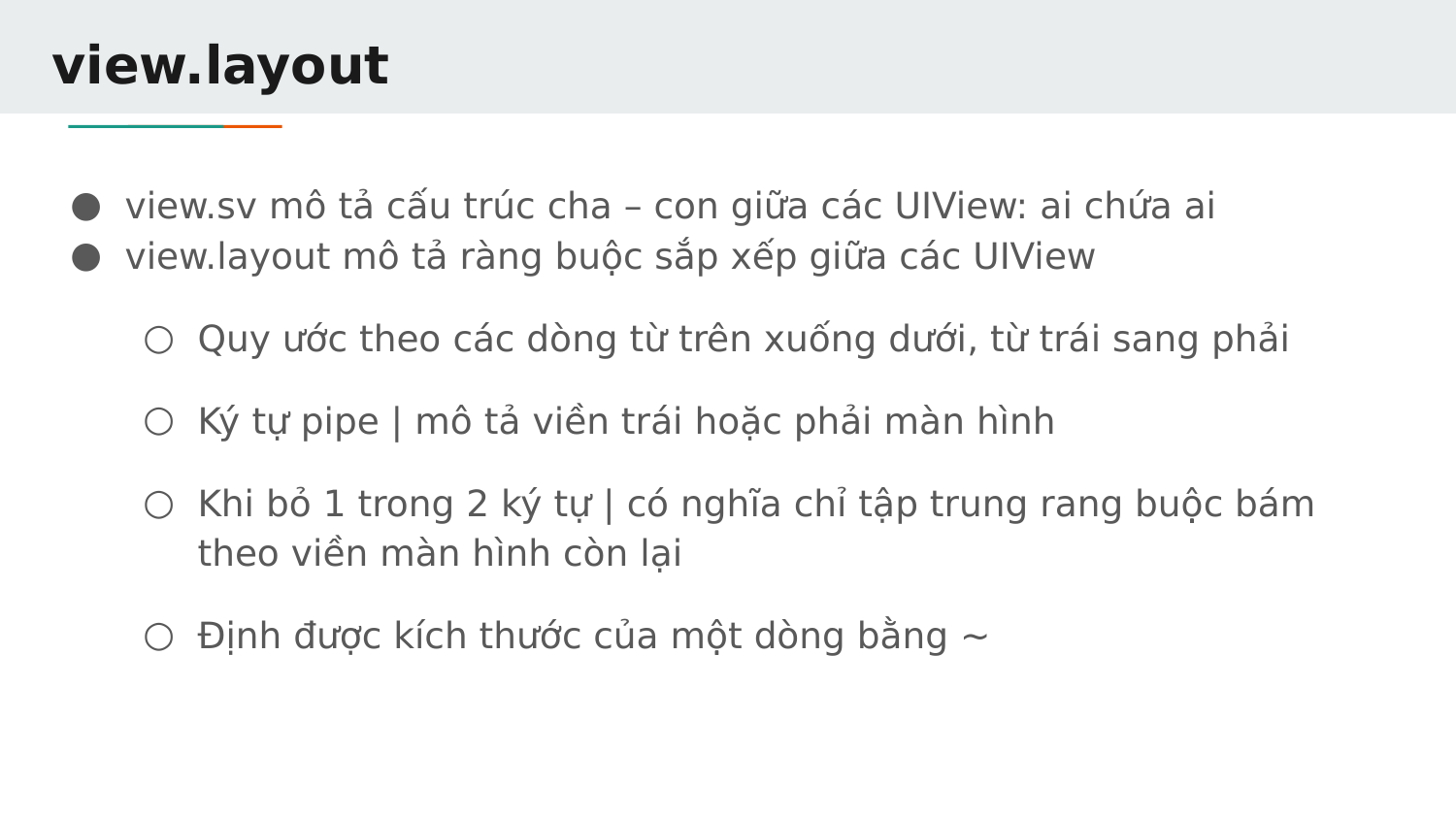

# view.layout
view.sv mô tả cấu trúc cha – con giữa các UIView: ai chứa ai
view.layout mô tả ràng buộc sắp xếp giữa các UIView
Quy ước theo các dòng từ trên xuống dưới, từ trái sang phải
Ký tự pipe | mô tả viền trái hoặc phải màn hình
Khi bỏ 1 trong 2 ký tự | có nghĩa chỉ tập trung rang buộc bám theo viền màn hình còn lại
Định được kích thước của một dòng bằng ~